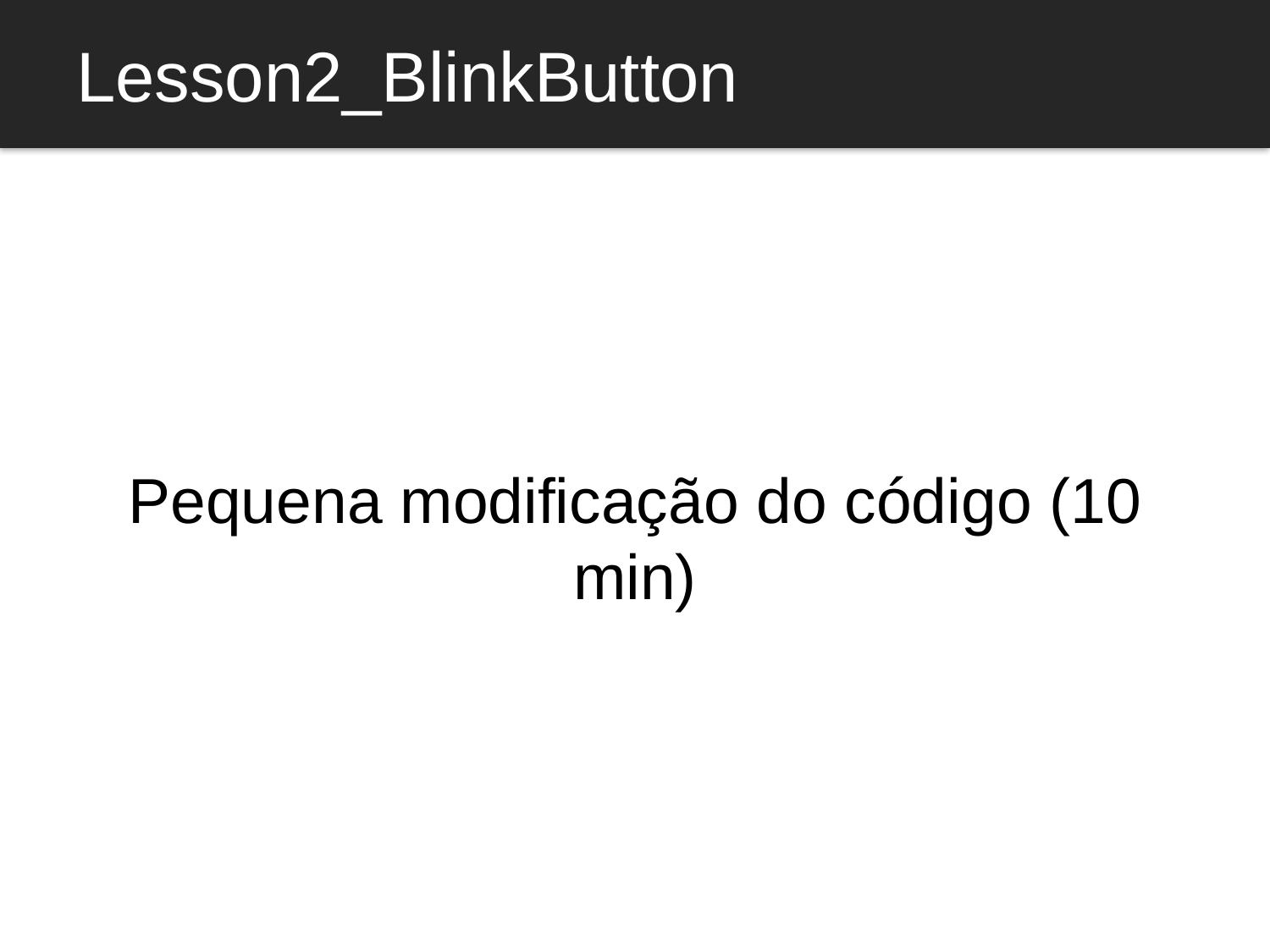

Lesson2_BlinkButton
Pequena modificação do código (10 min)